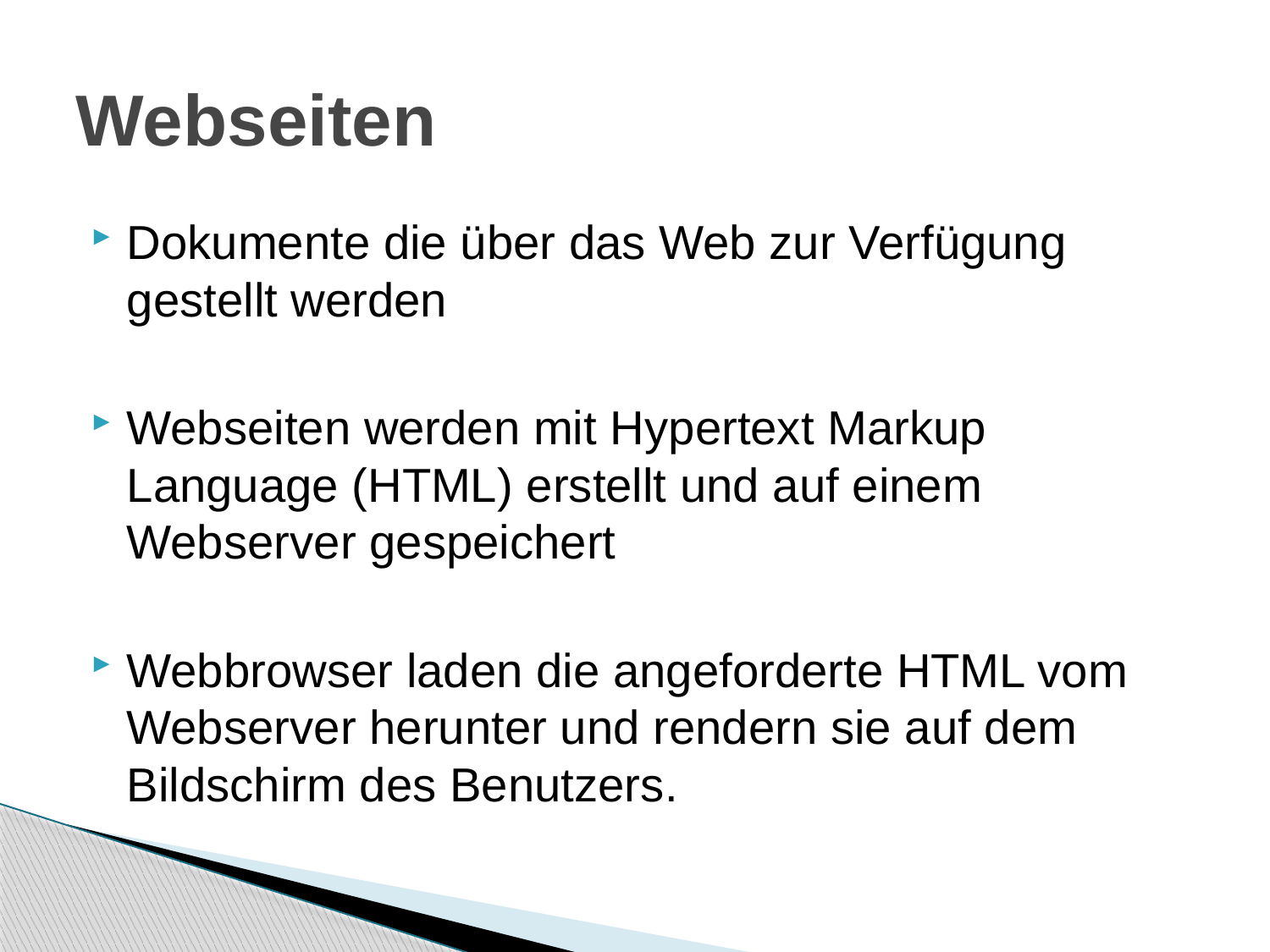

# Webseiten
Dokumente die über das Web zur Verfügung gestellt werden

Webseiten werden mit Hypertext Markup Language (HTML) erstellt und auf einem Webserver gespeichert

Webbrowser laden die angeforderte HTML vom Webserver herunter und rendern sie auf dem Bildschirm des Benutzers.